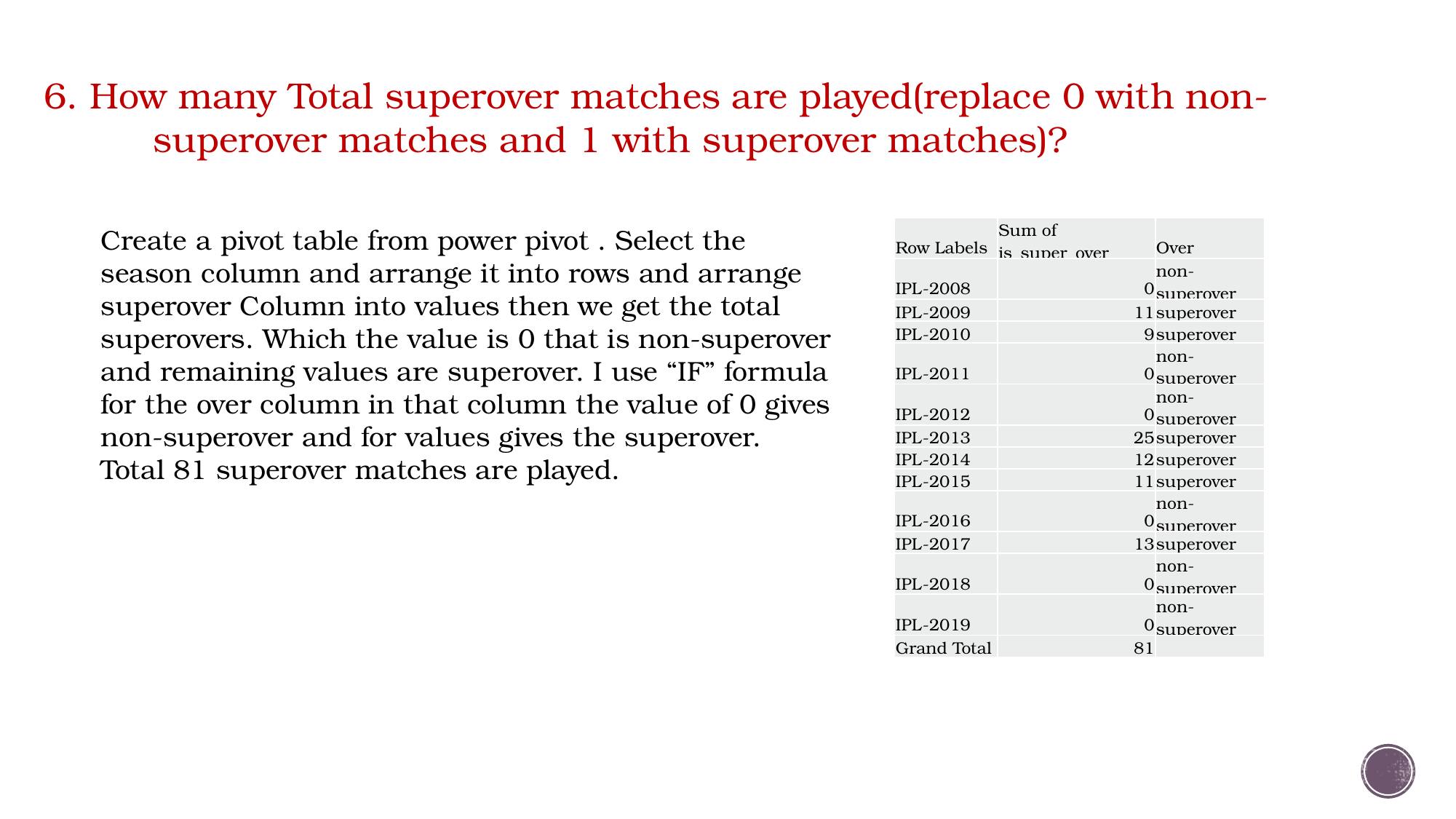

6. How many Total superover matches are played(replace 0 with non-	superover matches and 1 with superover matches)?
Create a pivot table from power pivot . Select the season column and arrange it into rows and arrange superover Column into values then we get the total superovers. Which the value is 0 that is non-superover
and remaining values are superover. I use “IF” formula
for the over column in that column the value of 0 gives non-superover and for values gives the superover.
Total 81 superover matches are played.
| Row Labels | Sum of is\_super\_over | Over |
| --- | --- | --- |
| IPL-2008 | 0 | non-superover |
| IPL-2009 | 11 | superover |
| IPL-2010 | 9 | superover |
| IPL-2011 | 0 | non-superover |
| IPL-2012 | 0 | non-superover |
| IPL-2013 | 25 | superover |
| IPL-2014 | 12 | superover |
| IPL-2015 | 11 | superover |
| IPL-2016 | 0 | non-superover |
| IPL-2017 | 13 | superover |
| IPL-2018 | 0 | non-superover |
| IPL-2019 | 0 | non-superover |
| Grand Total | 81 |  |